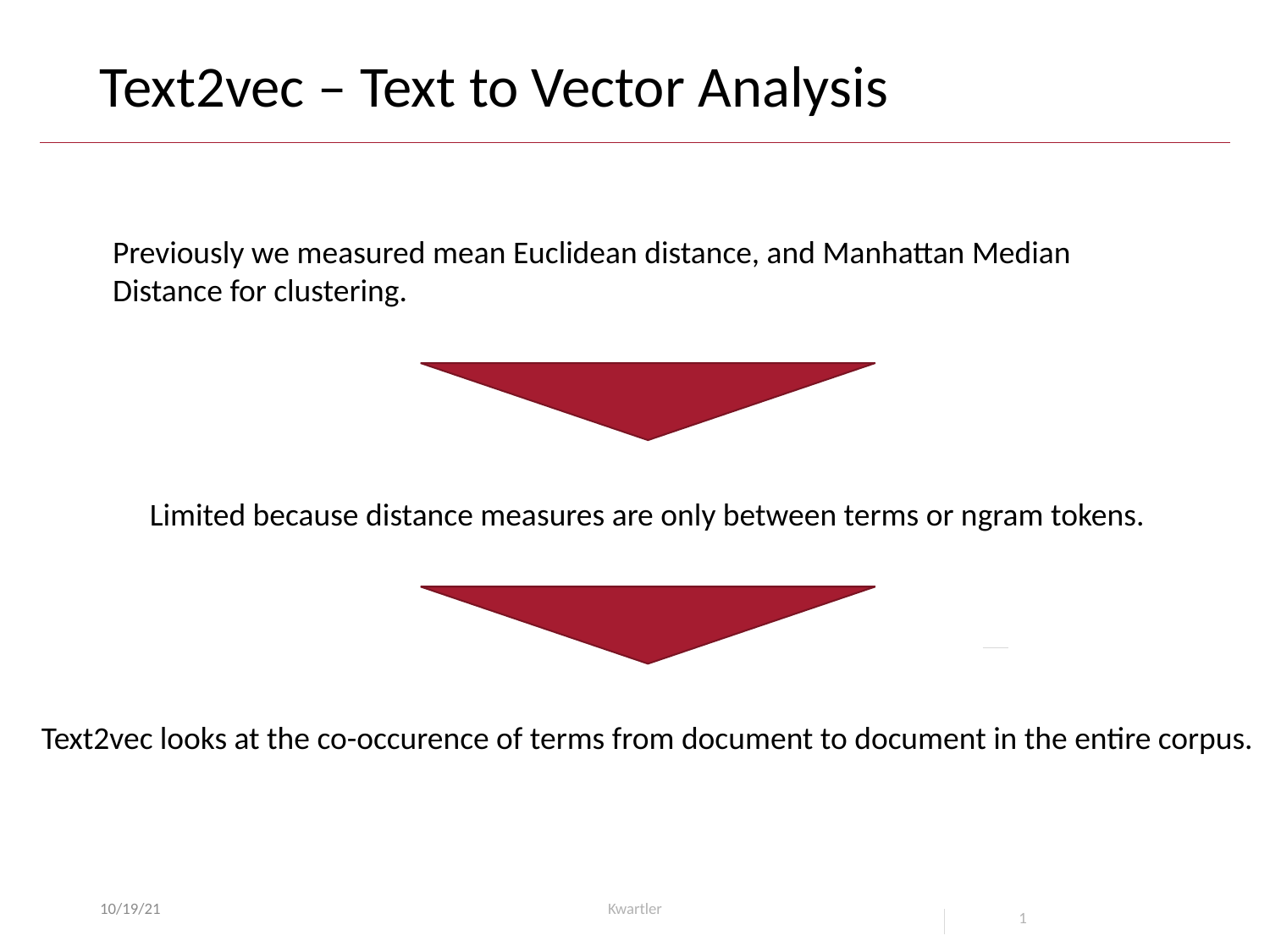

# Text2vec – Text to Vector Analysis
Previously we measured mean Euclidean distance, and Manhattan Median Distance for clustering.

Limited because distance measures are only between terms or ngram tokens.

Text2vec looks at the co-occurence of terms from document to document in the entire corpus.
10/19/21
Kwartler
1